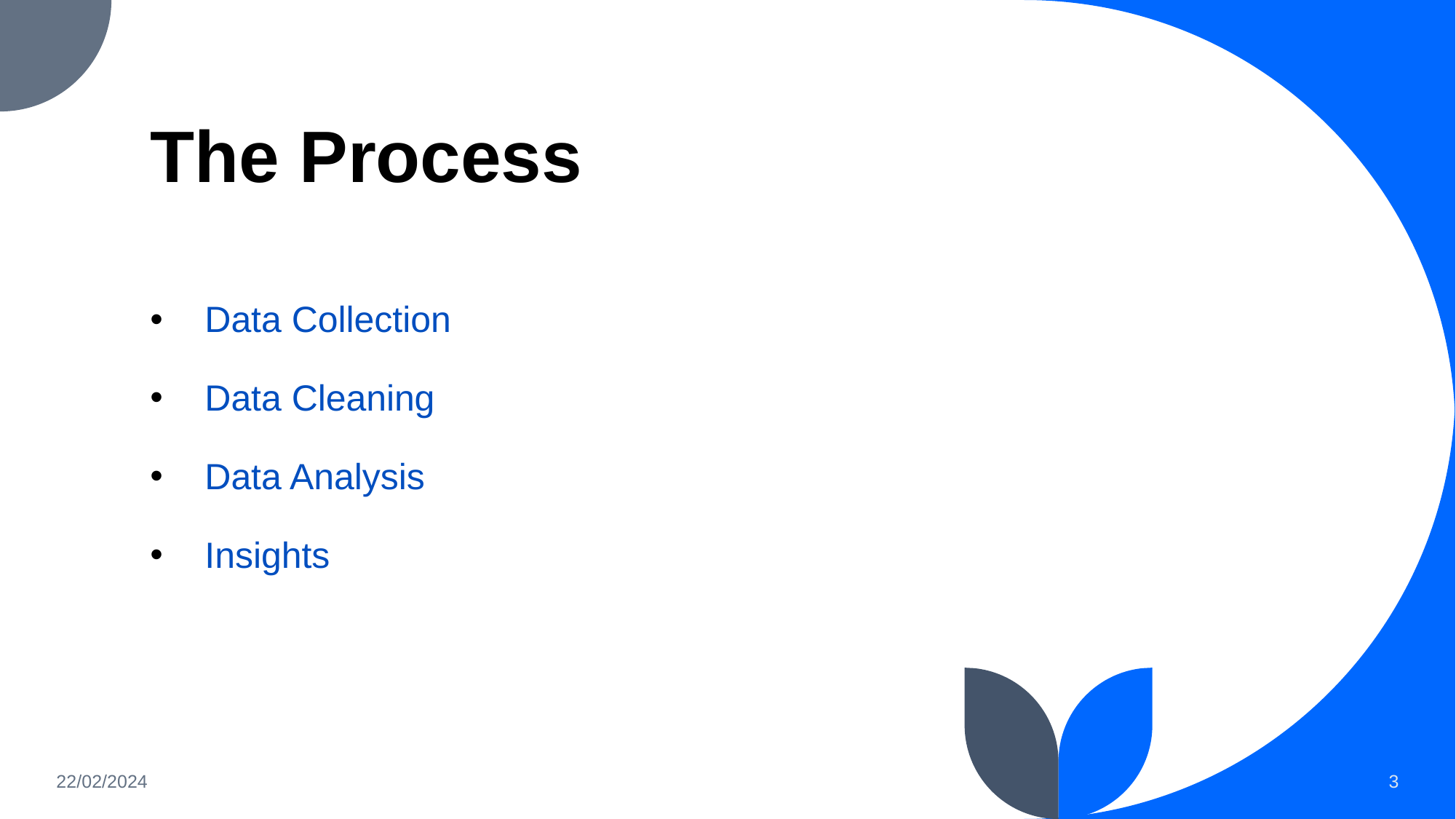

# The Process

Data Collection

Data Cleaning

Data Analysis

Insights

22/02/2024
3